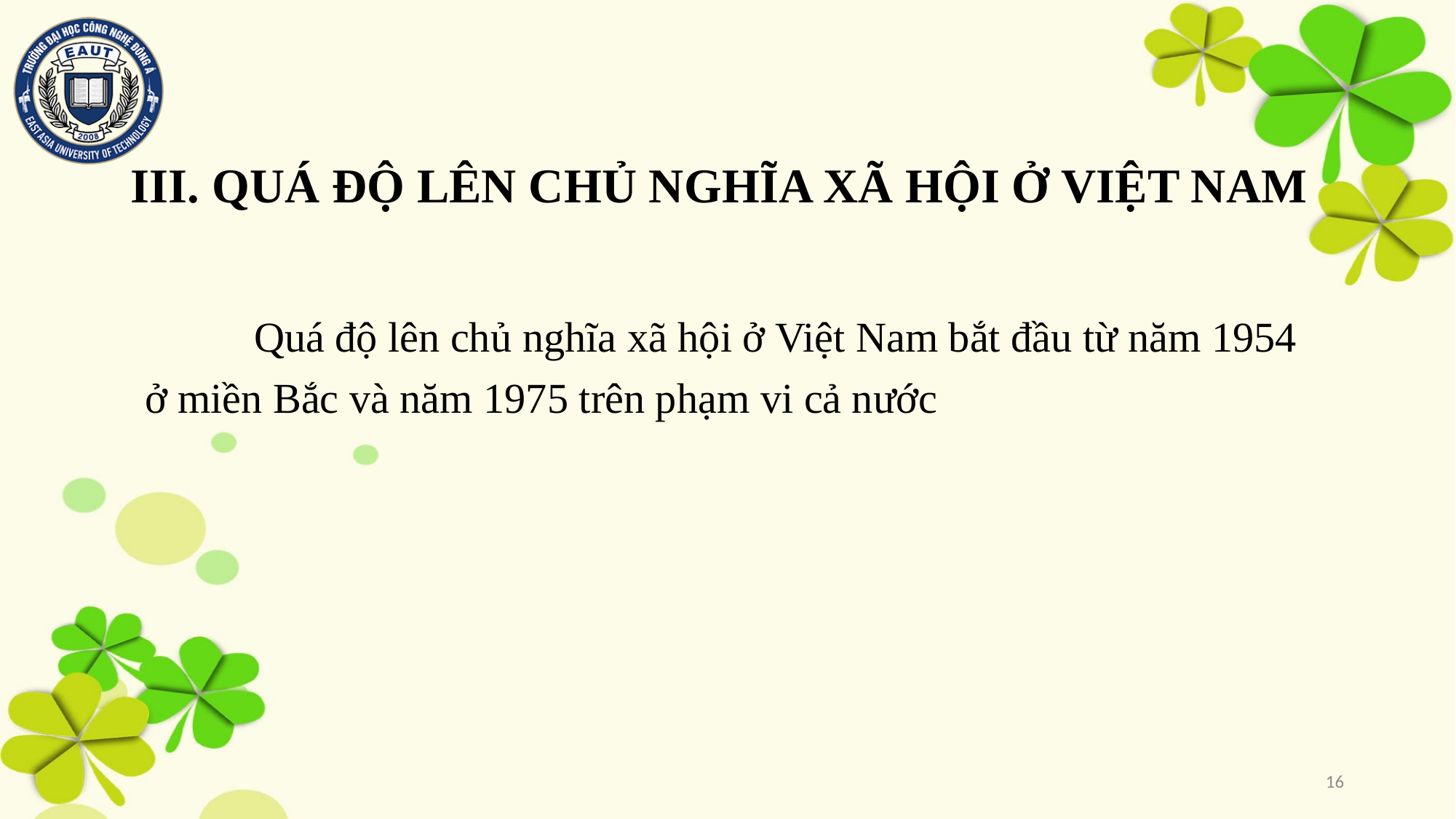

# III. QUÁ ĐỘ LÊN CHỦ NGHĨA XÃ HỘI Ở VIỆT NAM
	Quá độ lên chủ nghĩa xã hội ở Việt Nam bắt đầu từ năm 1954 ở miền Bắc và năm 1975 trên phạm vi cả nước

16